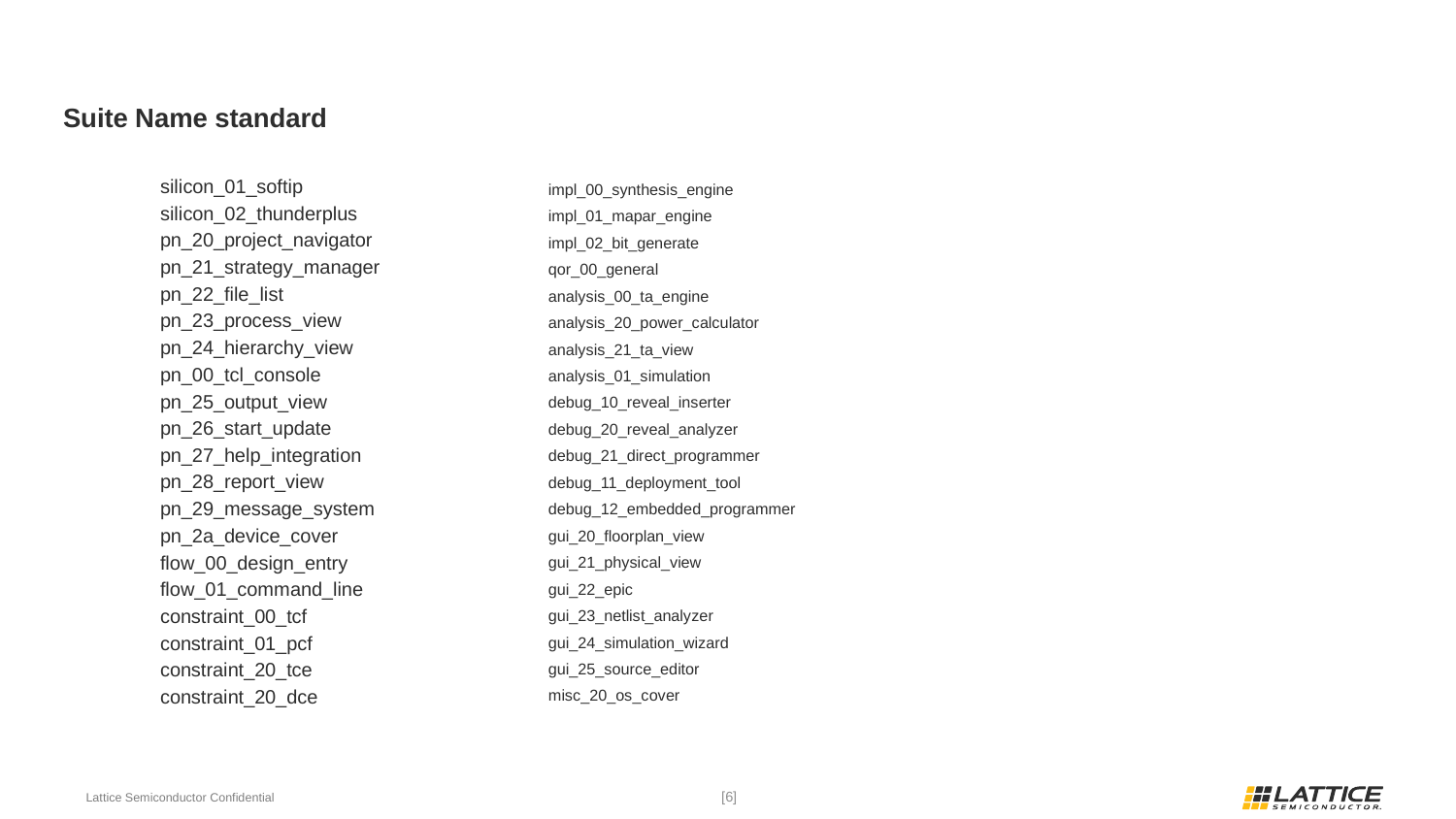

# Suite Name standard
silicon_01_softip
silicon_02_thunderplus
pn_20_project_navigator
pn_21_strategy_manager
pn_22_file_list
pn_23_process_view
pn_24_hierarchy_view
pn_00_tcl_console
pn_25_output_view
pn_26_start_update
pn_27_help_integration
pn_28_report_view
pn_29_message_system
pn_2a_device_cover
flow_00_design_entry
flow_01_command_line
constraint_00_tcf
constraint_01_pcf
constraint_20_tce
constraint_20_dce

impl_00_synthesis_engine
impl_01_mapar_engine
impl_02_bit_generate
qor_00_general
analysis_00_ta_engine
analysis_20_power_calculator
analysis_21_ta_view
analysis_01_simulation
debug_10_reveal_inserter
debug_20_reveal_analyzer
debug_21_direct_programmer
debug_11_deployment_tool
debug_12_embedded_programmer
gui_20_floorplan_view
gui_21_physical_view
gui_22_epic
gui_23_netlist_analyzer
gui_24_simulation_wizard
gui_25_source_editor
misc_20_os_cover